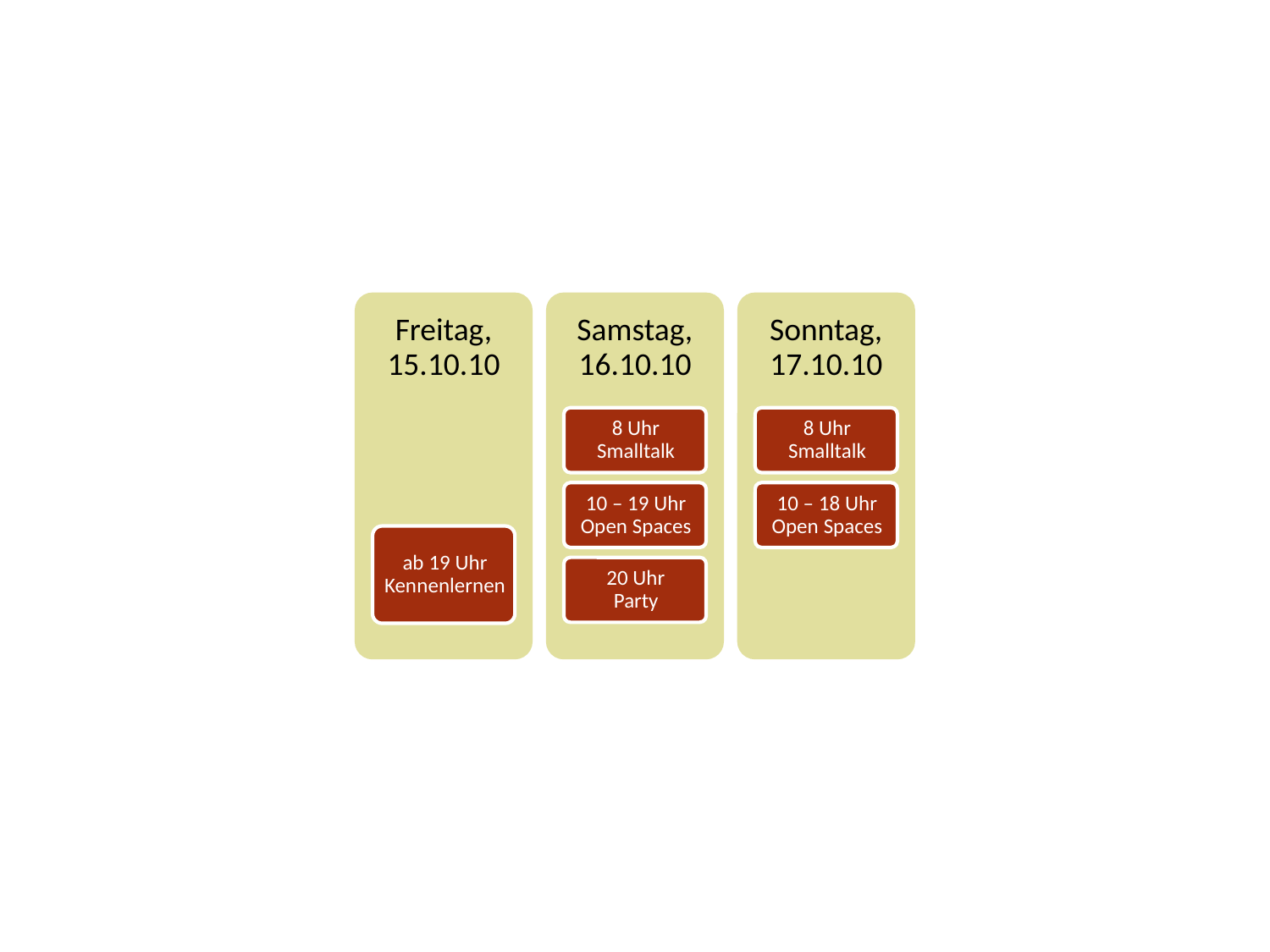

Freitag, 15.10.10

ab 19 Uhr Kennenlernen
Samstag, 16.10.10

8 Uhr
Smalltalk
10 – 19 Uhr
Open Spaces
20 Uhr
Party
Sonntag, 17.10.10

8 Uhr
Smalltalk
10 – 18 Uhr
Open Spaces